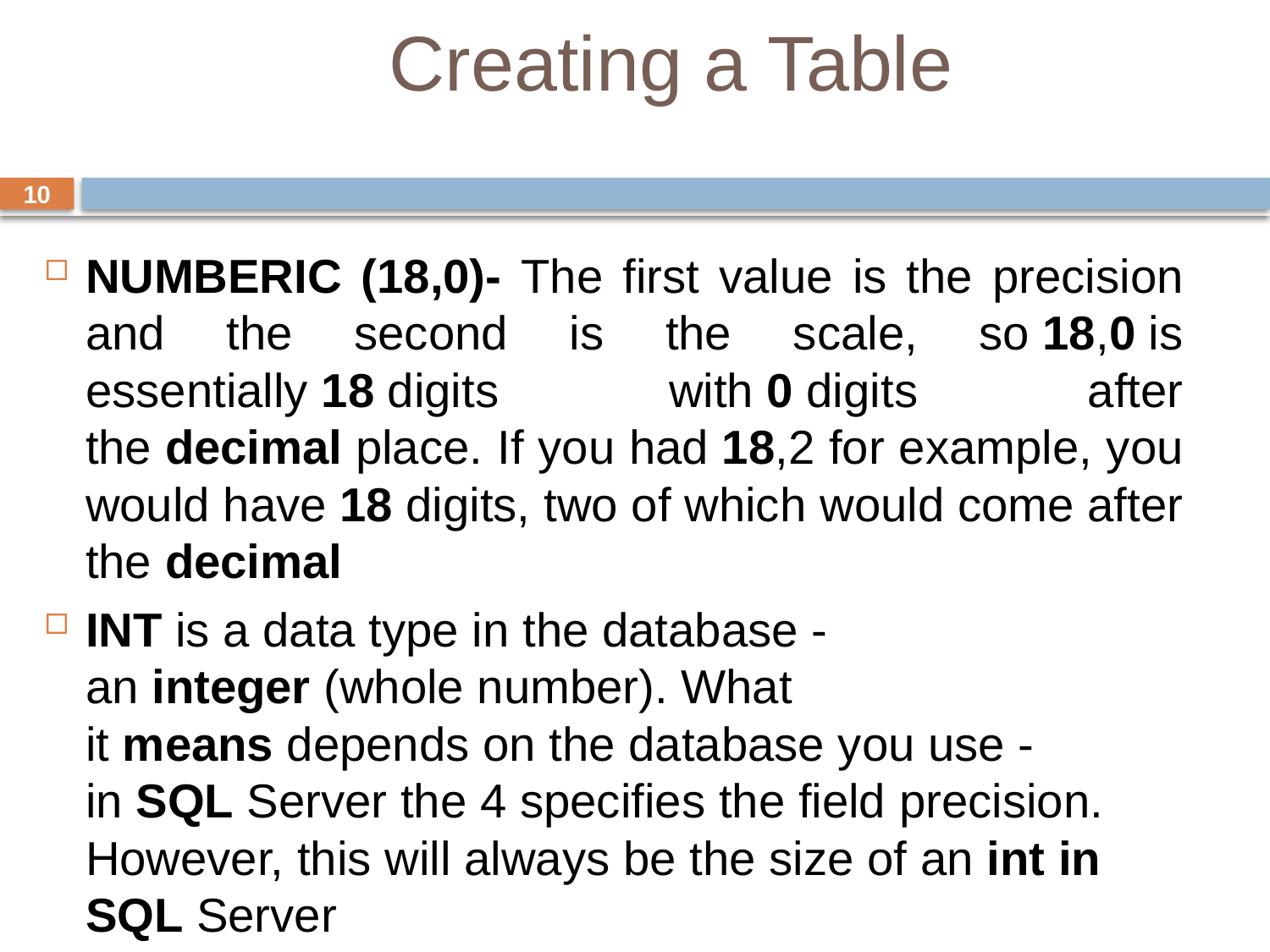

# Creating a Table
10
NUMBERIC (18,0)- The first value is the precision and the second is the scale, so 18,0 is essentially 18 digits with 0 digits after the decimal place. If you had 18,2 for example, you would have 18 digits, two of which would come after the decimal
INT is a data type in the database - an integer (whole number). What it means depends on the database you use - in SQL Server the 4 specifies the field precision. However, this will always be the size of an int in SQL Server